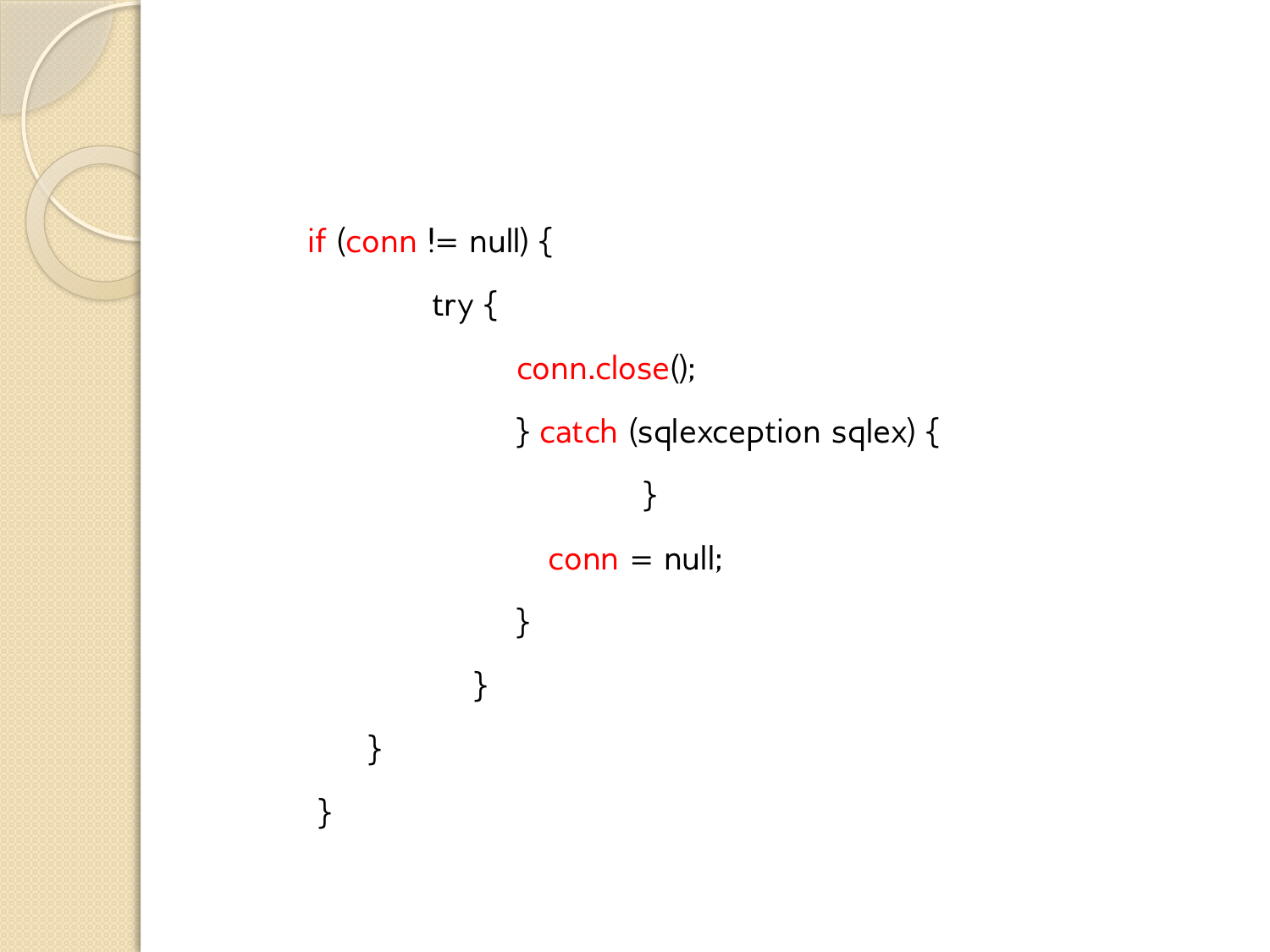

#
        if (conn != null) {
		    try {
			conn.close();
			} catch (sqlexception sqlex) {
				}
			   conn = null;
			}
		        }
	          }
         }